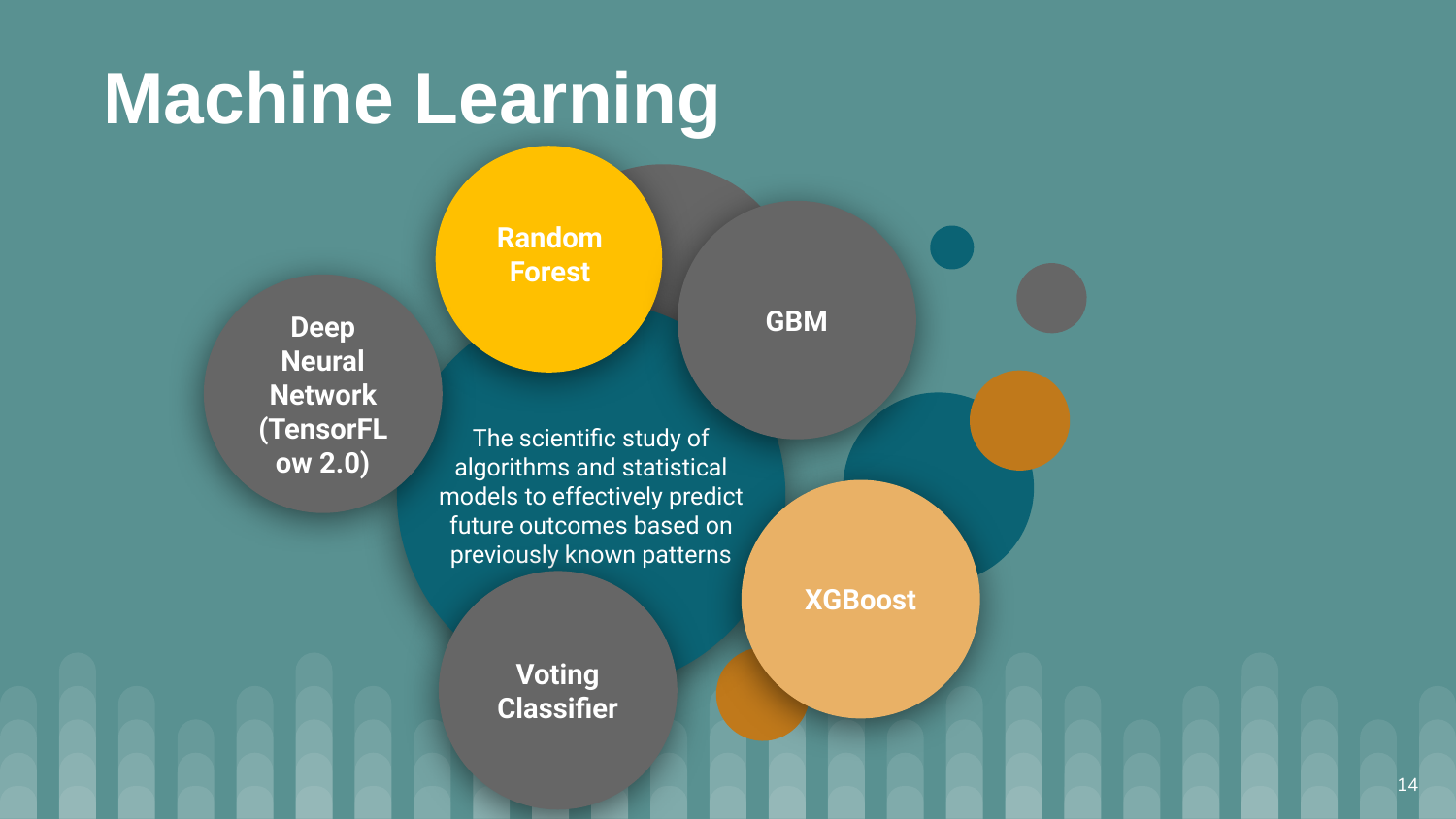

Machine Learning

Random Forest

GBM

Deep Neural Network (TensorFLow 2.0)

The scientific study of algorithms and statistical models to effectively predict future outcomes based on previously known patterns

XGBoost

Voting Classifier
14